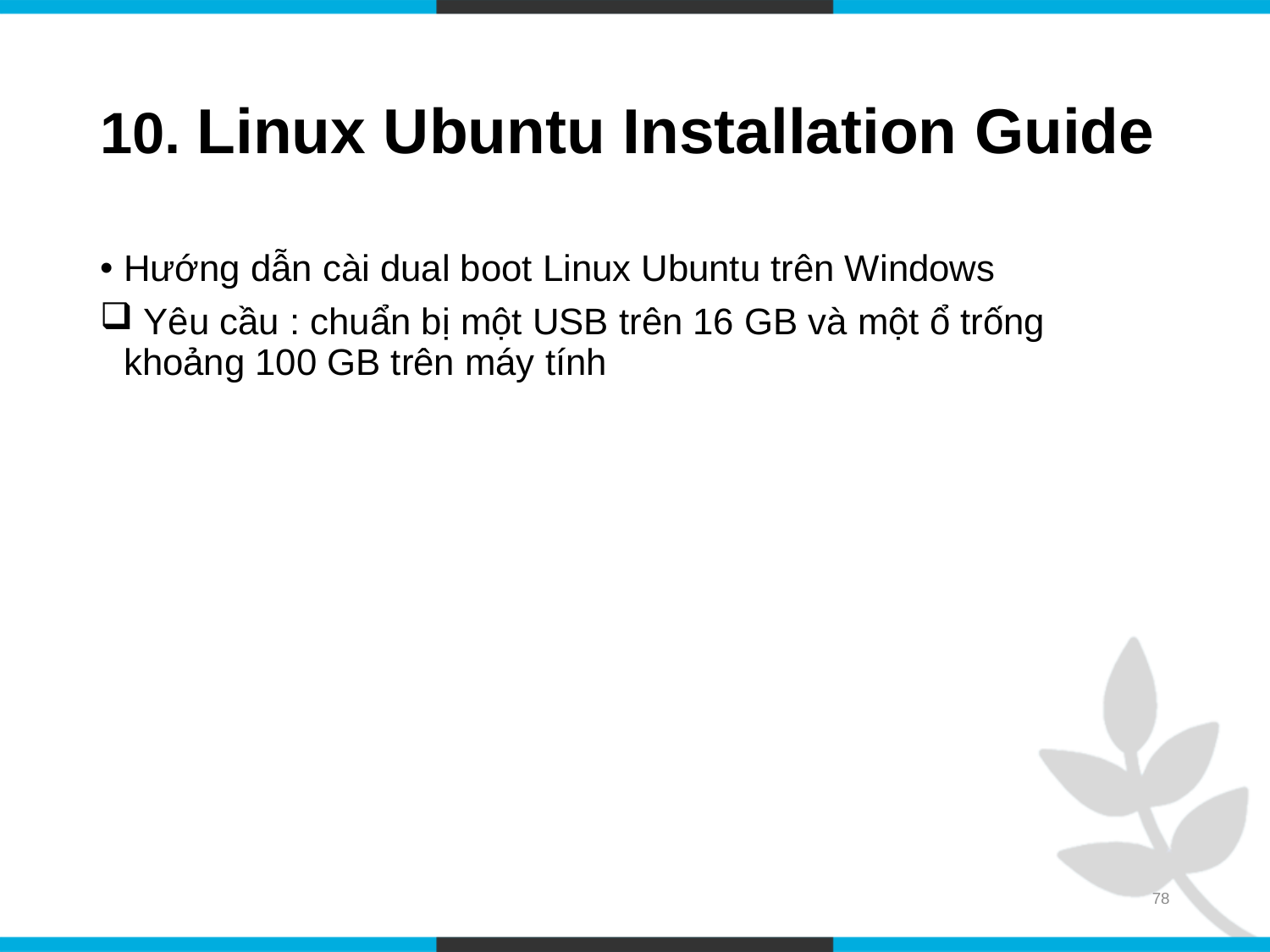

# 10. Linux Ubuntu Installation Guide
Hướng dẫn cài dual boot Linux Ubuntu trên Windows
 Yêu cầu : chuẩn bị một USB trên 16 GB và một ổ trống khoảng 100 GB trên máy tính
78